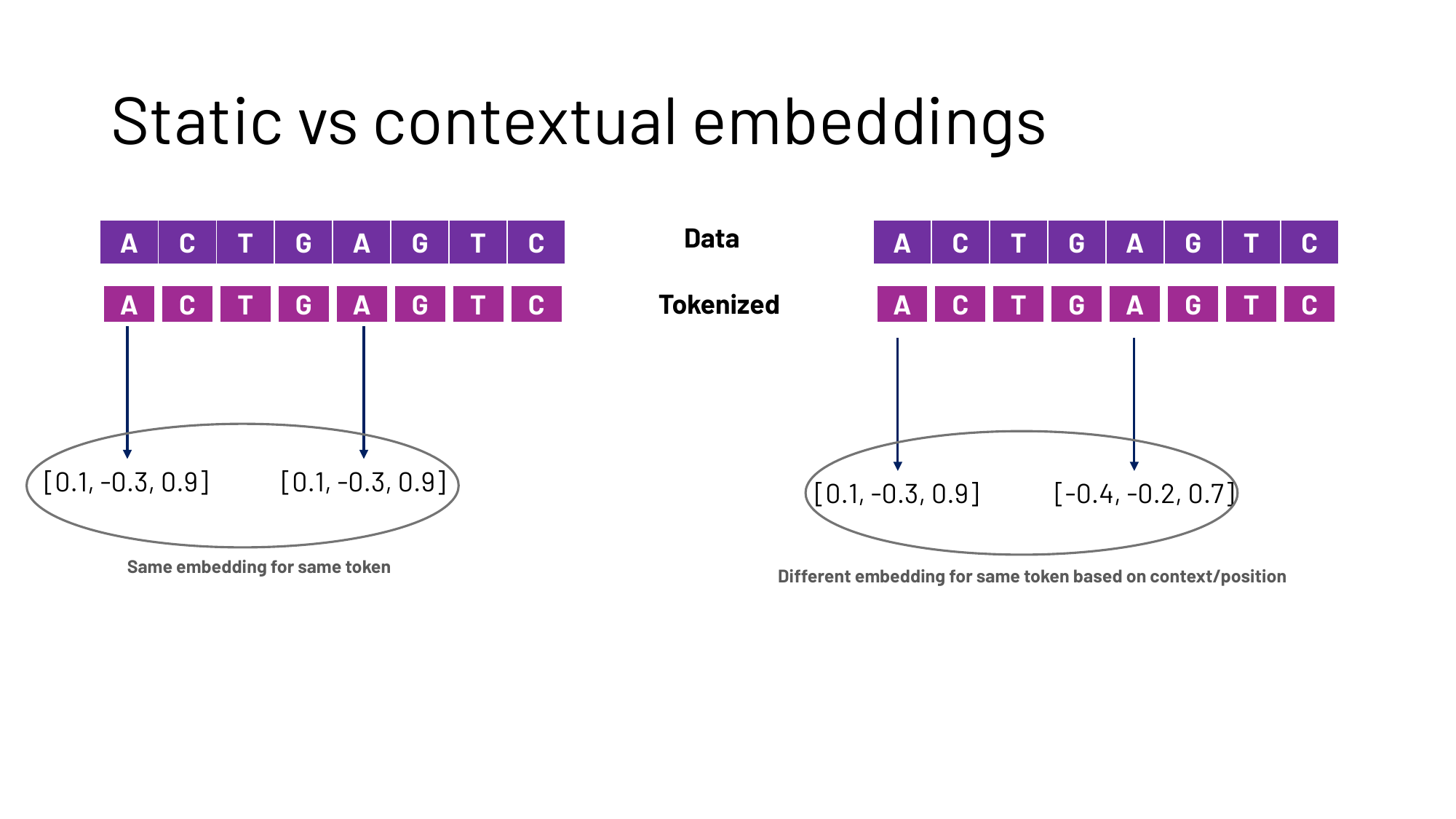

# Static vs contextual embeddings
Data
| A | C | T | G | A | G | T | C |
| --- | --- | --- | --- | --- | --- | --- | --- |
| A | C | T | G | A | G | T | C |
| --- | --- | --- | --- | --- | --- | --- | --- |
| A | C | T | G | A | G | T | C |
| --- | --- | --- | --- | --- | --- | --- | --- |
Tokenized
| A | C | T | G | A | G | T | C |
| --- | --- | --- | --- | --- | --- | --- | --- |

[0.1, -0.3, 0.9]
[0.1, -0.3, 0.9]
[0.1, -0.3, 0.9]
[-0.4, -0.2, 0.7]
Same embedding for same token
Different embedding for same token based on context/position